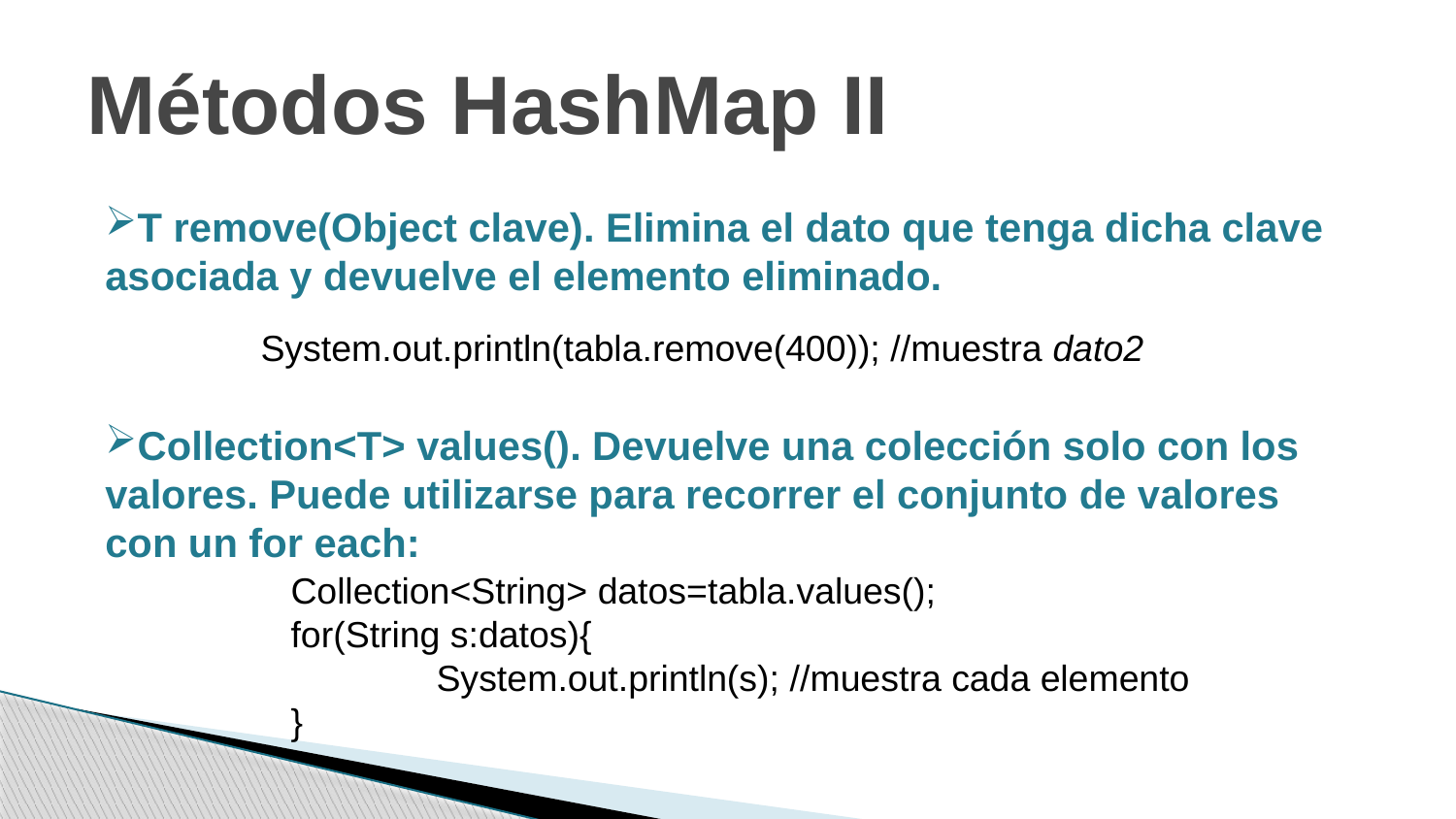

# Métodos HashMap II
T remove(Object clave). Elimina el dato que tenga dicha clave asociada y devuelve el elemento eliminado.

Collection<T> values(). Devuelve una colección solo con los valores. Puede utilizarse para recorrer el conjunto de valores con un for each:

System.out.println(tabla.remove(400)); //muestra dato2

Collection<String> datos=tabla.values();
for(String s:datos){
	System.out.println(s); //muestra cada elemento
}